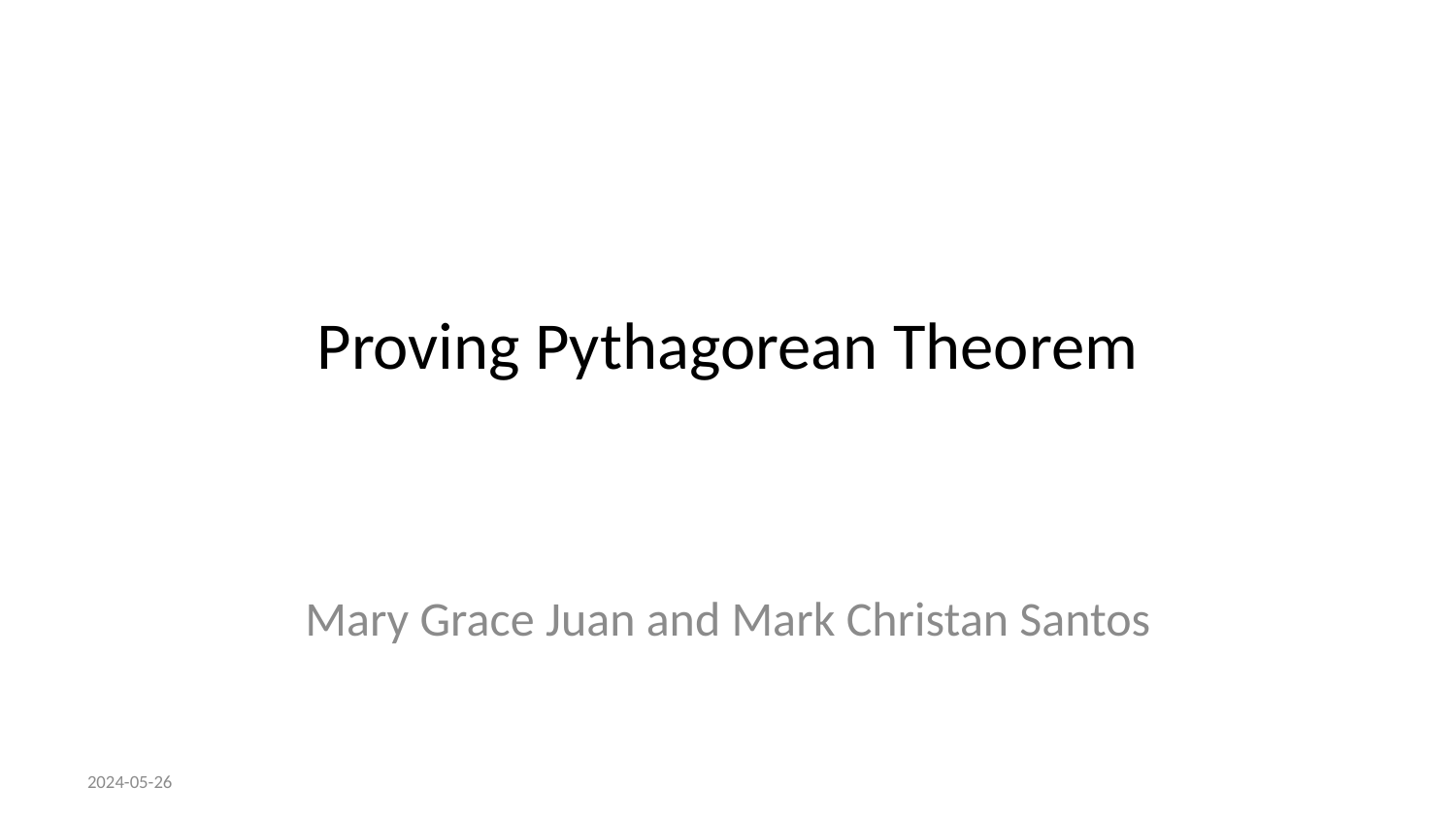

# Proving Pythagorean Theorem
Mary Grace Juan and Mark Christan Santos
2024-05-26